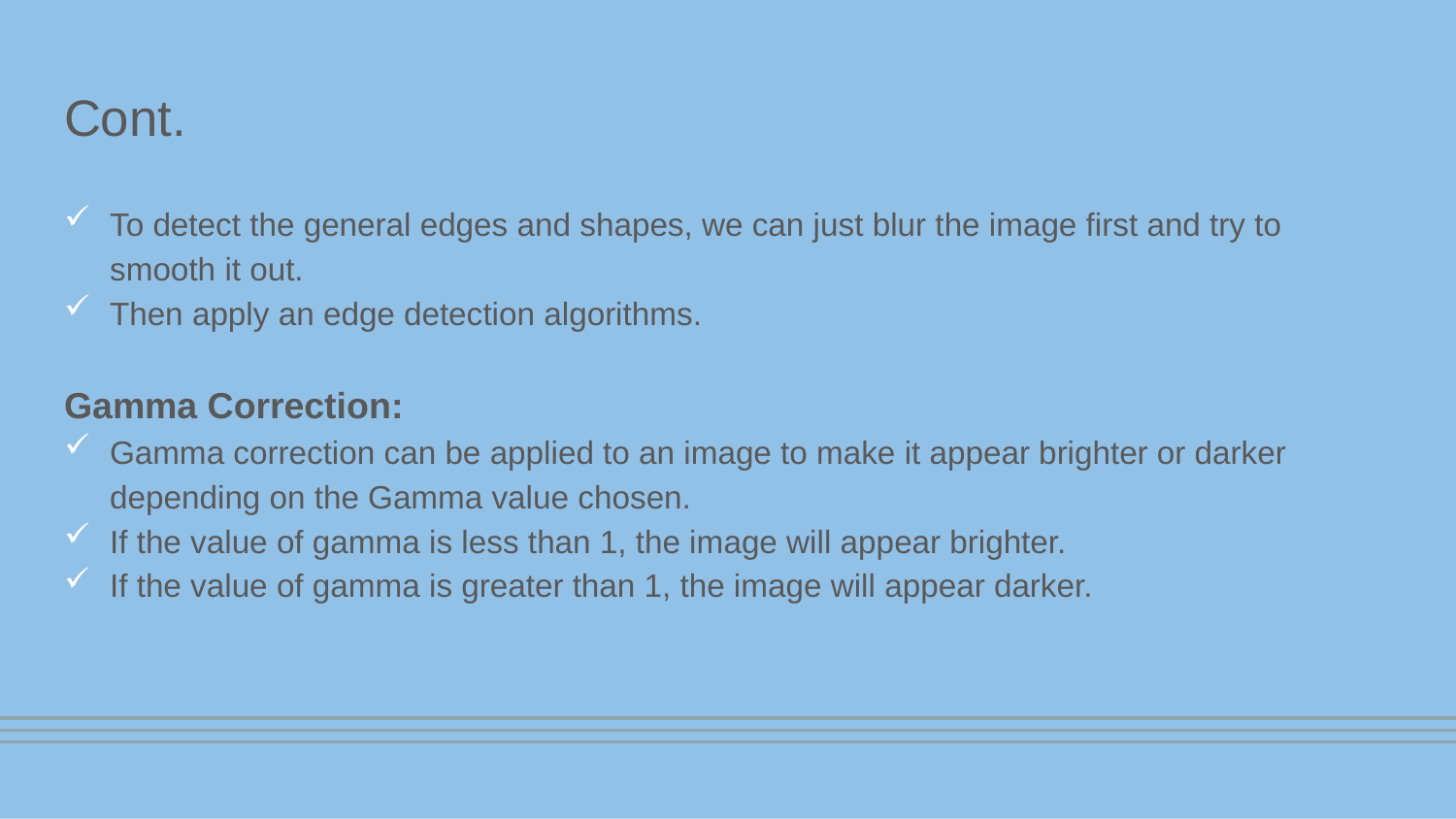

# Cont.
To detect the general edges and shapes, we can just blur the image first and try to smooth it out.
Then apply an edge detection algorithms.

Gamma Correction:
Gamma correction can be applied to an image to make it appear brighter or darker depending on the Gamma value chosen.
If the value of gamma is less than 1, the image will appear brighter.
If the value of gamma is greater than 1, the image will appear darker.